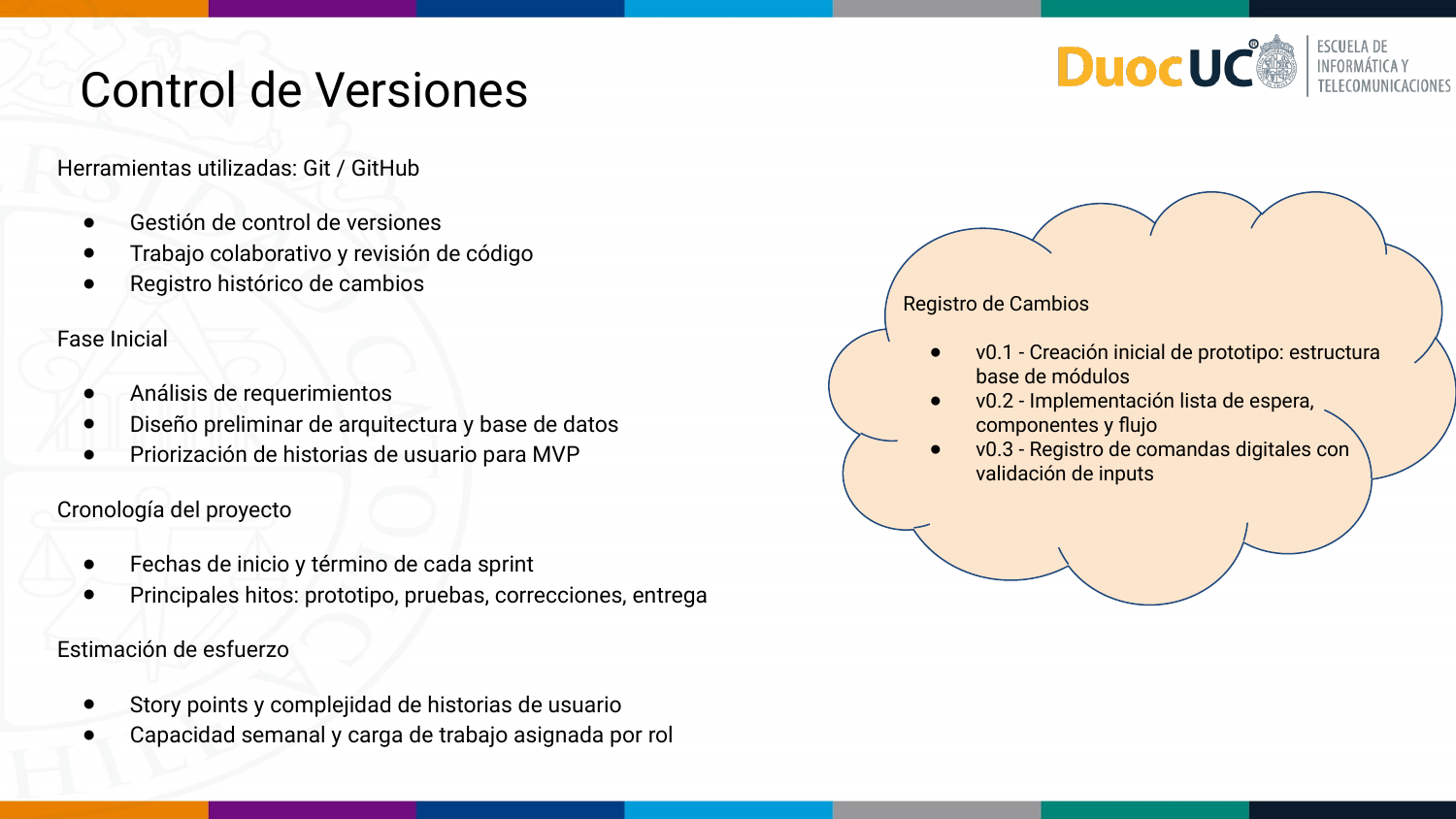

Control de Versiones
Herramientas utilizadas: Git / GitHub
Gestión de control de versiones
Trabajo colaborativo y revisión de código
Registro histórico de cambios
Fase Inicial
Análisis de requerimientos
Diseño preliminar de arquitectura y base de datos
Priorización de historias de usuario para MVP
Cronología del proyecto
Fechas de inicio y término de cada sprint
Principales hitos: prototipo, pruebas, correcciones, entrega
Estimación de esfuerzo
Story points y complejidad de historias de usuario
Capacidad semanal y carga de trabajo asignada por rol

Registro de Cambios

v0.1 - Creación inicial de prototipo: estructura base de módulos
v0.2 - Implementación lista de espera, componentes y flujo
v0.3 - Registro de comandas digitales con validación de inputs